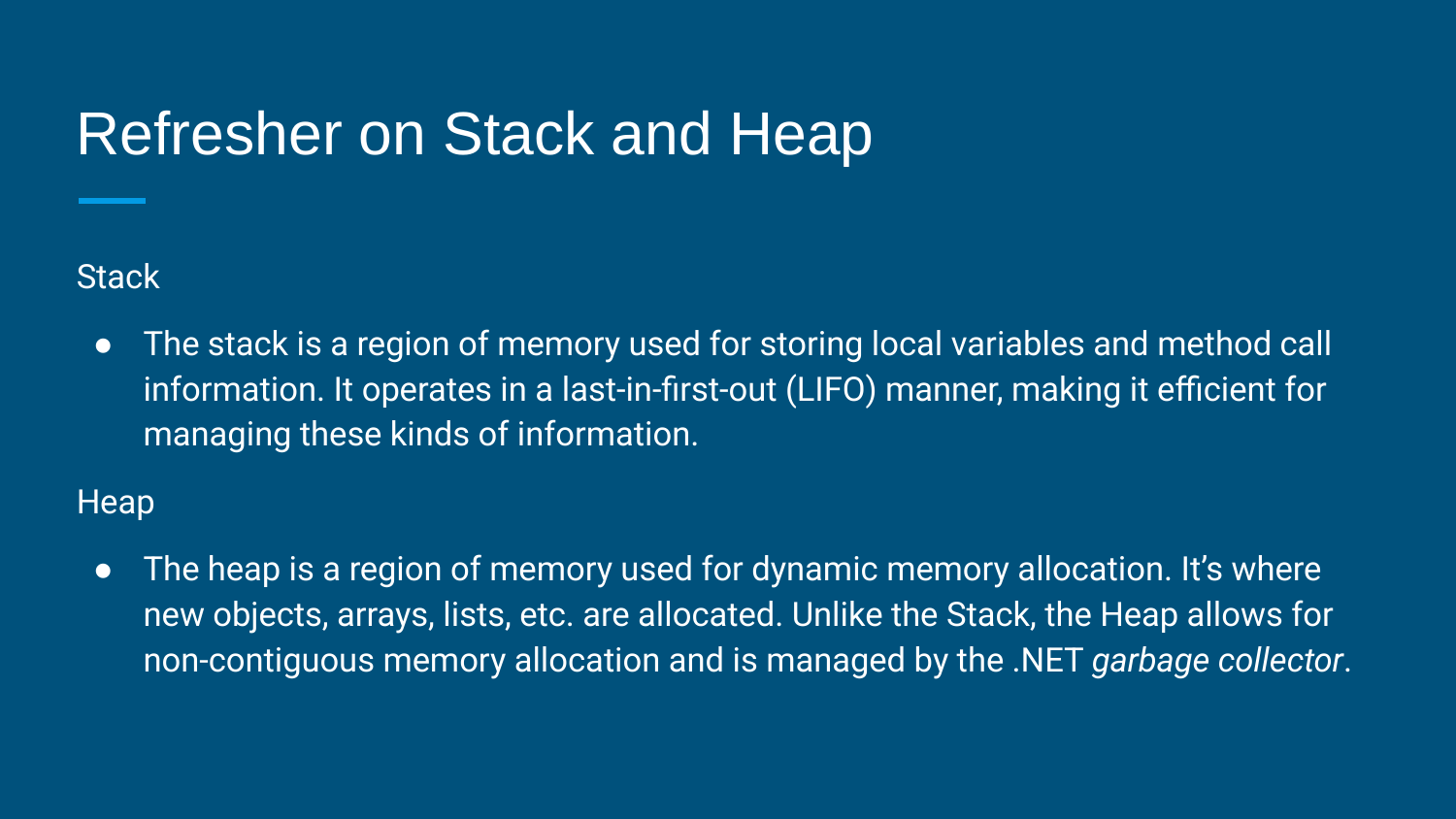

# Refresher on Stack and Heap
Stack
The stack is a region of memory used for storing local variables and method call information. It operates in a last-in-first-out (LIFO) manner, making it efficient for managing these kinds of information.
Heap
The heap is a region of memory used for dynamic memory allocation. It’s where new objects, arrays, lists, etc. are allocated. Unlike the Stack, the Heap allows for non-contiguous memory allocation and is managed by the .NET garbage collector.